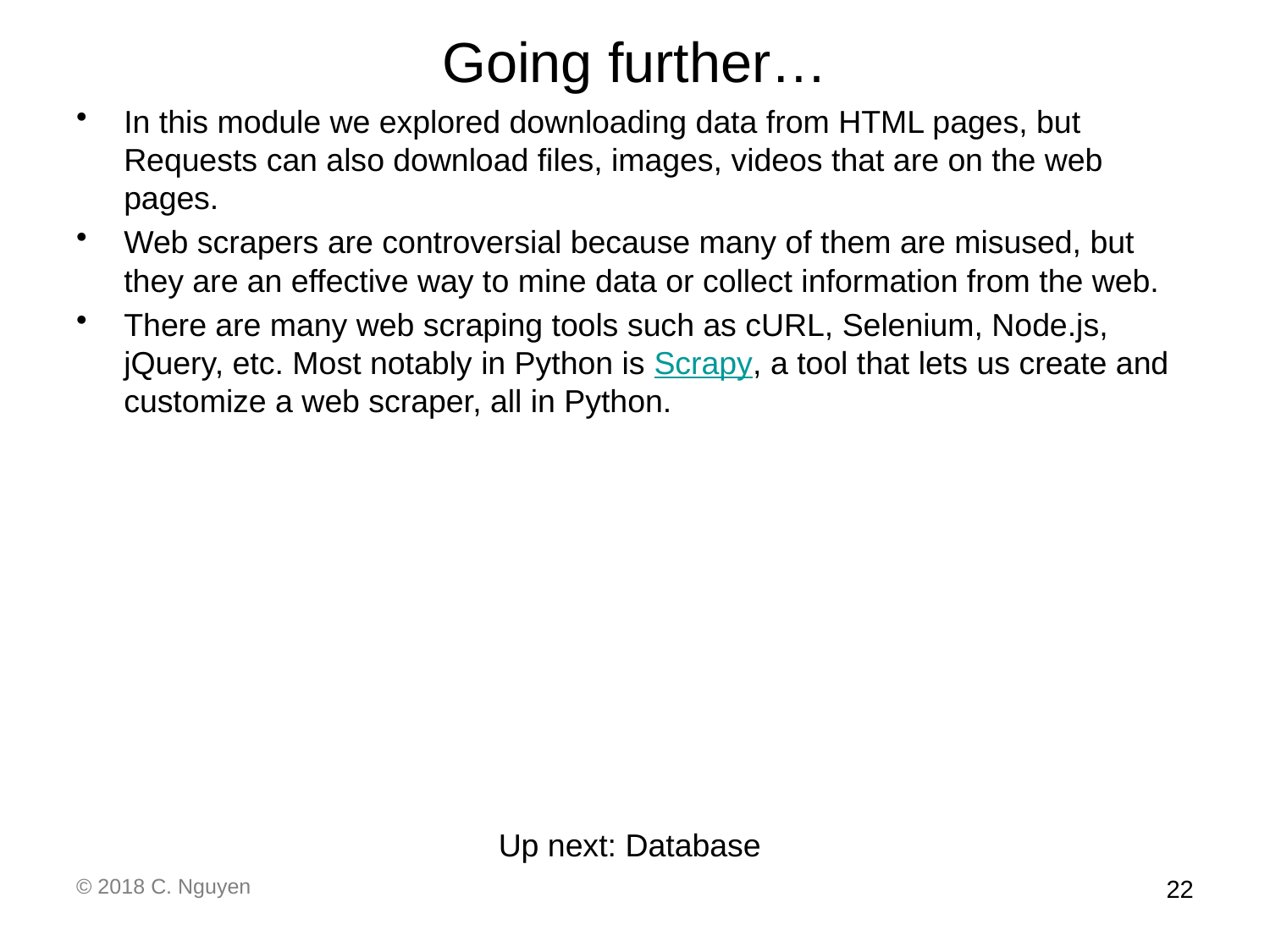

# Going further…
In this module we explored downloading data from HTML pages, but Requests can also download files, images, videos that are on the web pages.
Web scrapers are controversial because many of them are misused, but they are an effective way to mine data or collect information from the web.
There are many web scraping tools such as cURL, Selenium, Node.js, jQuery, etc. Most notably in Python is Scrapy, a tool that lets us create and customize a web scraper, all in Python.

Up next: Database

© 2018 C. Nguyen
22